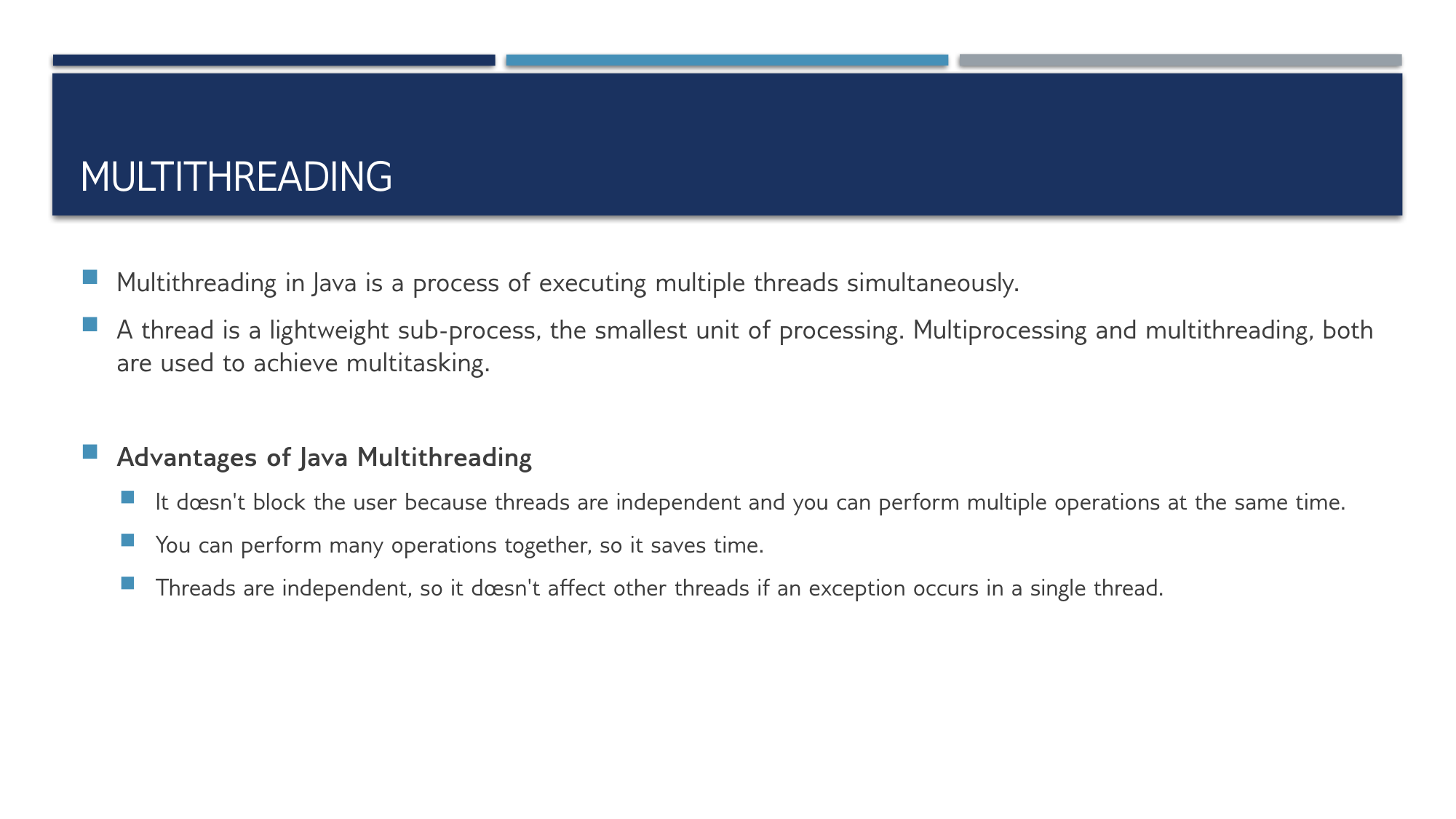

# MULTITHREADING
Multithreading in Java is a process of executing multiple threads simultaneously.
A thread is a lightweight sub-process, the smallest unit of processing. Multiprocessing and multithreading, both are used to achieve multitasking.

Advantages of Java Multithreading
It doesn't block the user because threads are independent and you can perform multiple operations at the same time.
You can perform many operations together, so it saves time.
Threads are independent, so it doesn't affect other threads if an exception occurs in a single thread.